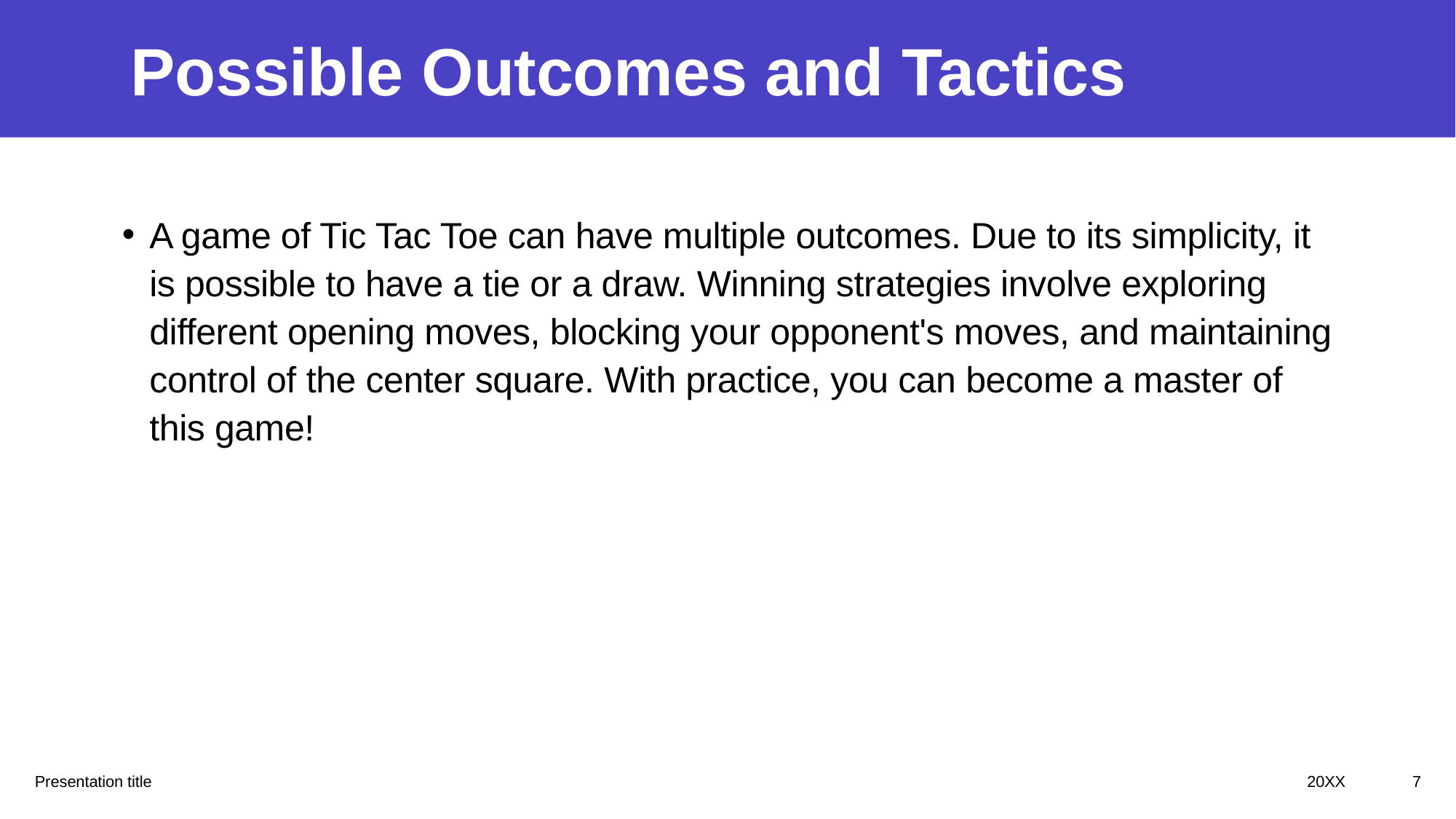

# Possible Outcomes and Tactics
A game of Tic Tac Toe can have multiple outcomes. Due to its simplicity, it is possible to have a tie or a draw. Winning strategies involve exploring different opening moves, blocking your opponent's moves, and maintaining control of the center square. With practice, you can become a master of this game!
20XX
Presentation title
7